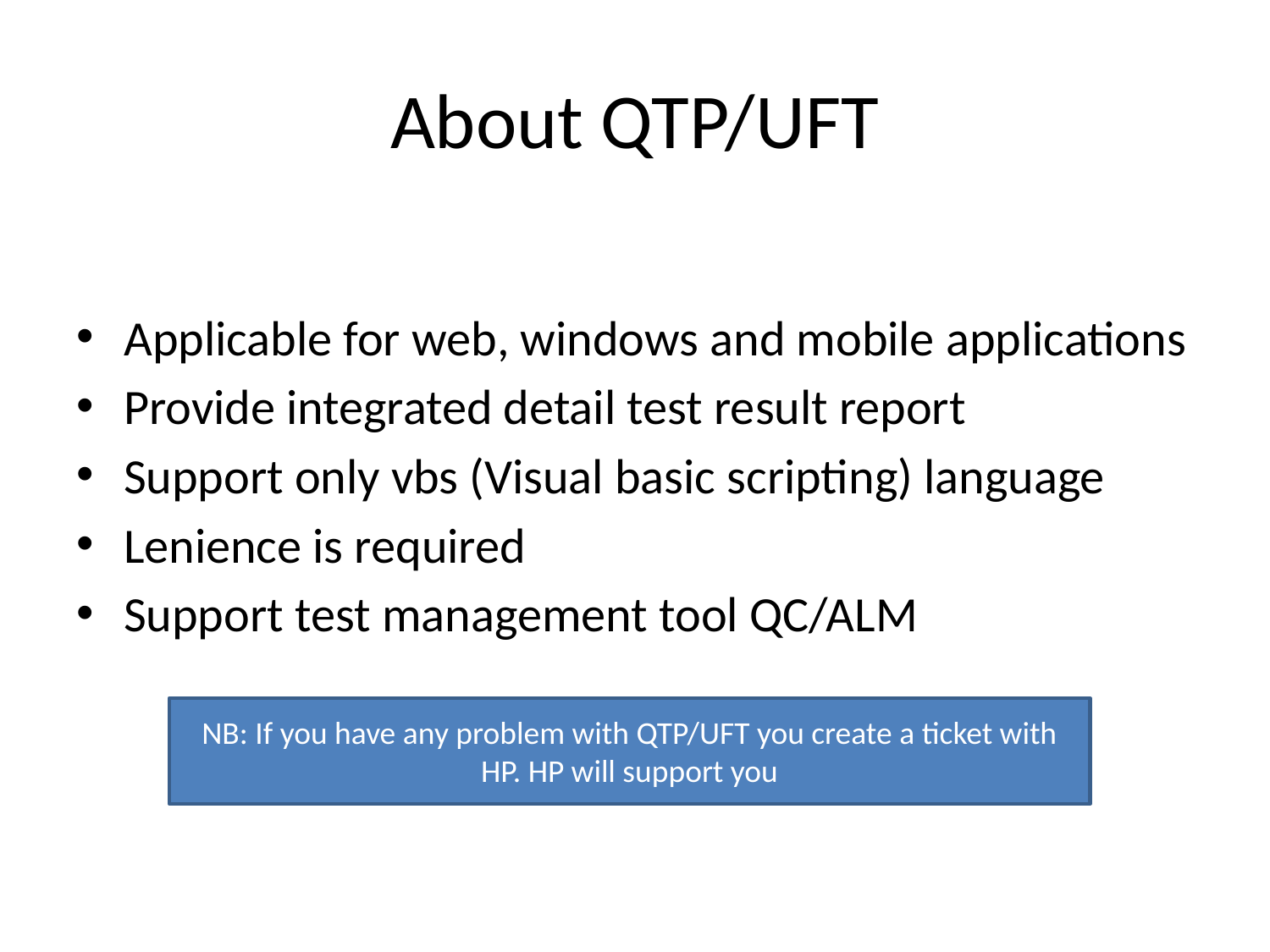

# About QTP/UFT

Applicable for web, windows and mobile applications
Provide integrated detail test result report
Support only vbs (Visual basic scripting) language
Lenience is required
Support test management tool QC/ALM

NB: If you have any problem with QTP/UFT you create a ticket with HP. HP will support you